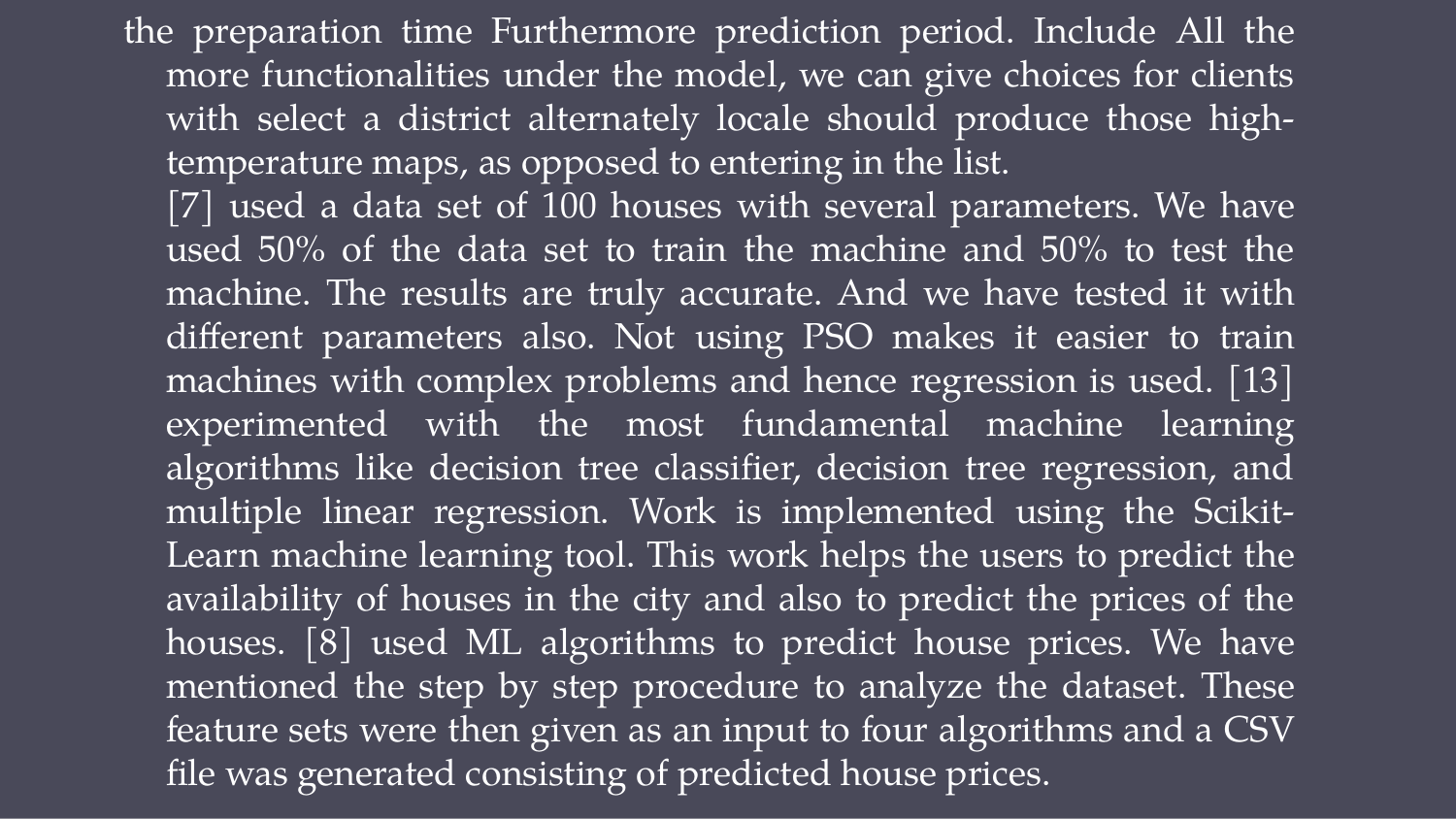

the preparation time Furthermore prediction period. Include All the more functionalities under the model, we can give choices for clients with select a district alternately locale should produce those high-temperature maps, as opposed to entering in the list.
	[7] used a data set of 100 houses with several parameters. We have used 50% of the data set to train the machine and 50% to test the machine. The results are truly accurate. And we have tested it with different parameters also. Not using PSO makes it easier to train machines with complex problems and hence regression is used. [13] experimented with the most fundamental machine learning algorithms like decision tree classifier, decision tree regression, and multiple linear regression. Work is implemented using the Scikit-Learn machine learning tool. This work helps the users to predict the availability of houses in the city and also to predict the prices of the houses. [8] used ML algorithms to predict house prices. We have mentioned the step by step procedure to analyze the dataset. These feature sets were then given as an input to four algorithms and a CSV file was generated consisting of predicted house prices.